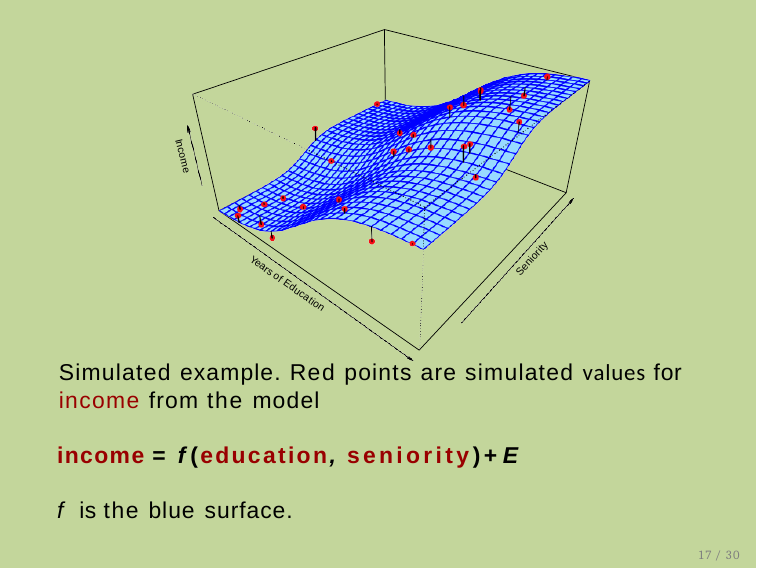

Income
Seniority
Years of Education
Simulated example. Red points are simulated values for income from the model

income = f(education, seniority)+E

f is the blue surface.
17 / 30